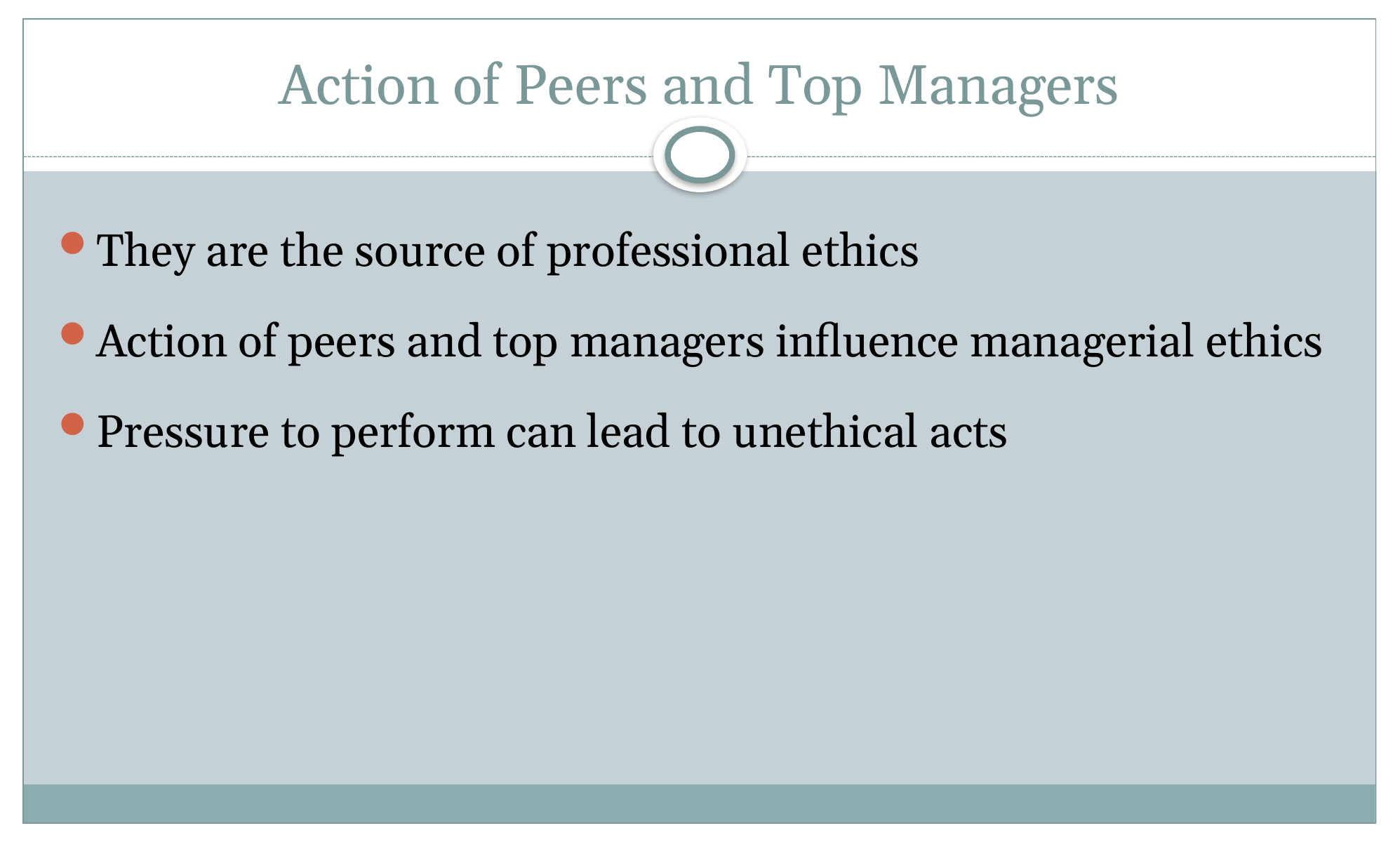

# Action of Peers and Top Managers
They are the source of professional ethics
Action of peers and top managers influence managerial ethics
Pressure to perform can lead to unethical acts